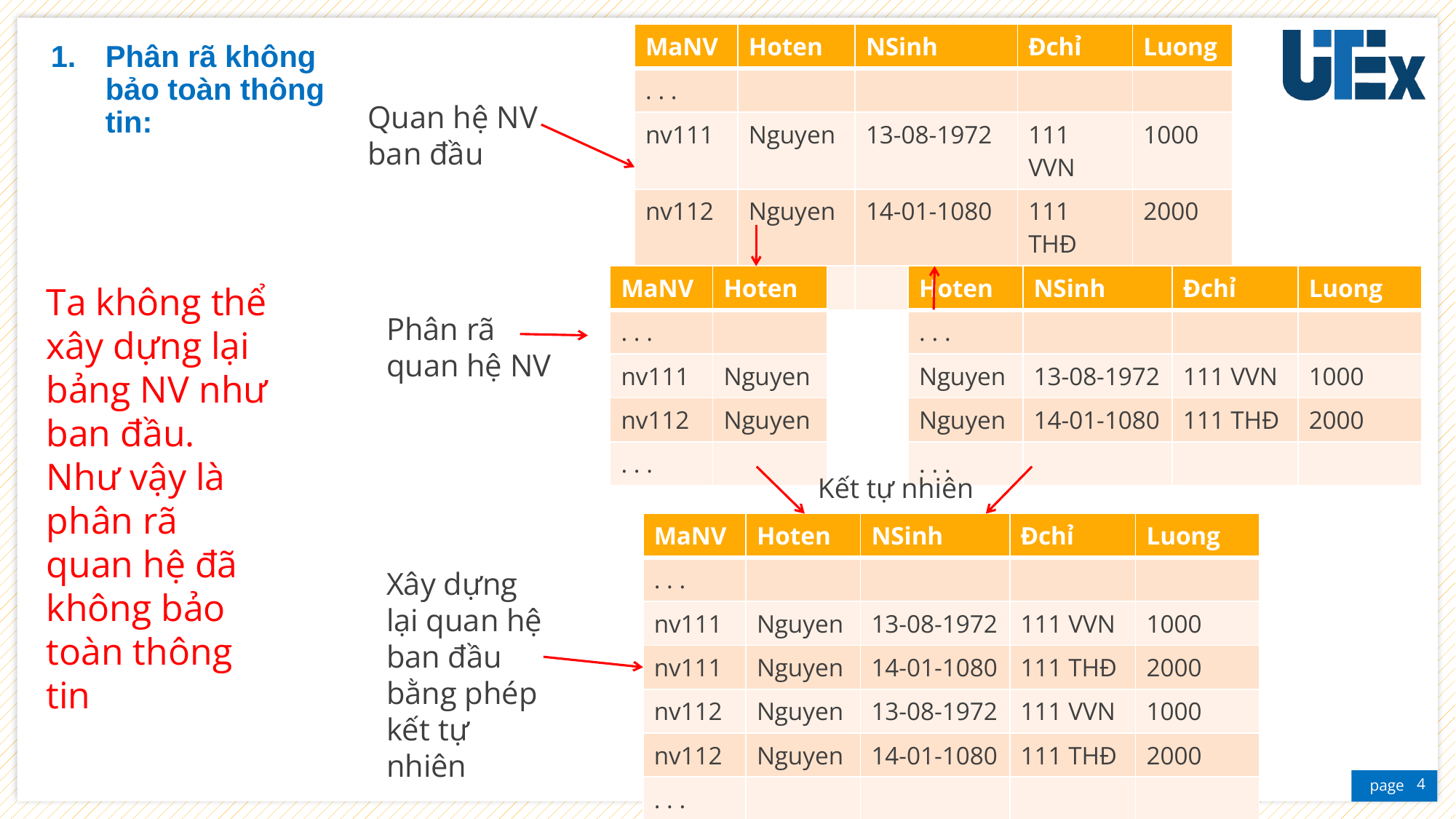

| MaNV | Hoten | NSinh | Đchỉ | Luong |
| --- | --- | --- | --- | --- |
| . . . |  |  |  |  |
| nv111 | Nguyen | 13-08-1972 | 111 VVN | 1000 |
| nv112 | Nguyen | 14-01-1080 | 111 THĐ | 2000 |
| . . . |  |  |  |  |
Phân rã không bảo toàn thông tin:
Quan hệ NV ban đầu
| MaNV | Hoten |
| --- | --- |
| . . . |  |
| nv111 | Nguyen |
| nv112 | Nguyen |
| . . . |  |
| Hoten | NSinh | Đchỉ | Luong |
| --- | --- | --- | --- |
| . . . |  |  |  |
| Nguyen | 13-08-1972 | 111 VVN | 1000 |
| Nguyen | 14-01-1080 | 111 THĐ | 2000 |
| . . . |  |  |  |
Ta không thể xây dựng lại bảng NV như ban đầu.
Như vậy là phân rã quan hệ đã không bảo toàn thông tin
Phân rã quan hệ NV
Kết tự nhiên
| MaNV | Hoten | NSinh | Đchỉ | Luong |
| --- | --- | --- | --- | --- |
| . . . |  |  |  |  |
| nv111 | Nguyen | 13-08-1972 | 111 VVN | 1000 |
| nv111 | Nguyen | 14-01-1080 | 111 THĐ | 2000 |
| nv112 | Nguyen | 13-08-1972 | 111 VVN | 1000 |
| nv112 | Nguyen | 14-01-1080 | 111 THĐ | 2000 |
| . . . |  |  |  |  |
Xây dựng lại quan hệ ban đầu bằng phép kết tự nhiên
4